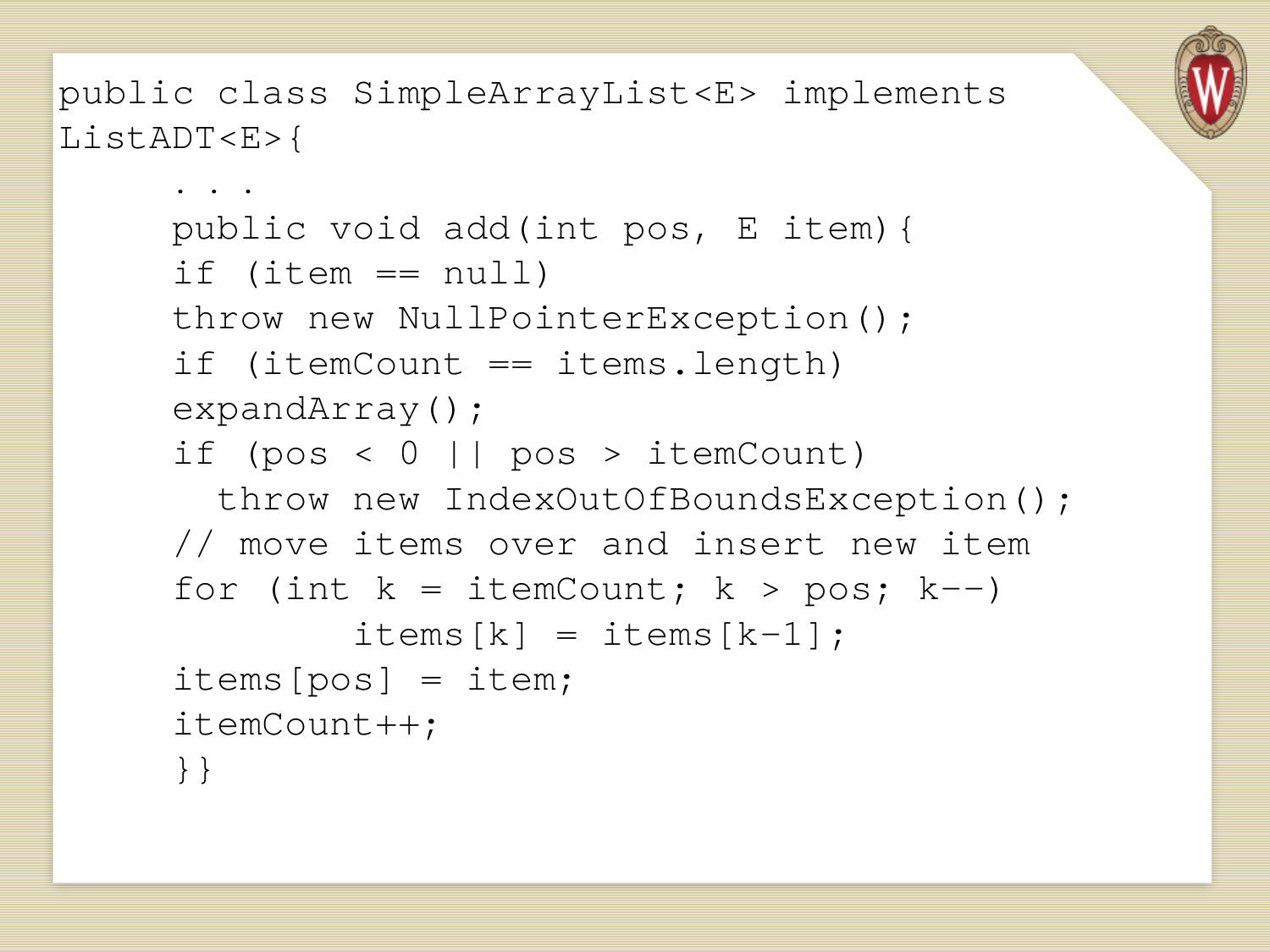

# public class SimpleArrayList<E> implements ListADT<E>{ . . . public void add(int pos, E item){ if (item == null) throw new NullPointerException(); if (itemCount == items.length) expandArray(); if (pos < 0 || pos > itemCount) throw new IndexOutOfBoundsException(); // move items over and insert new item for (int k = itemCount; k > pos; k--) items[k] = items[k-1]; items[pos] = item; itemCount++; }}